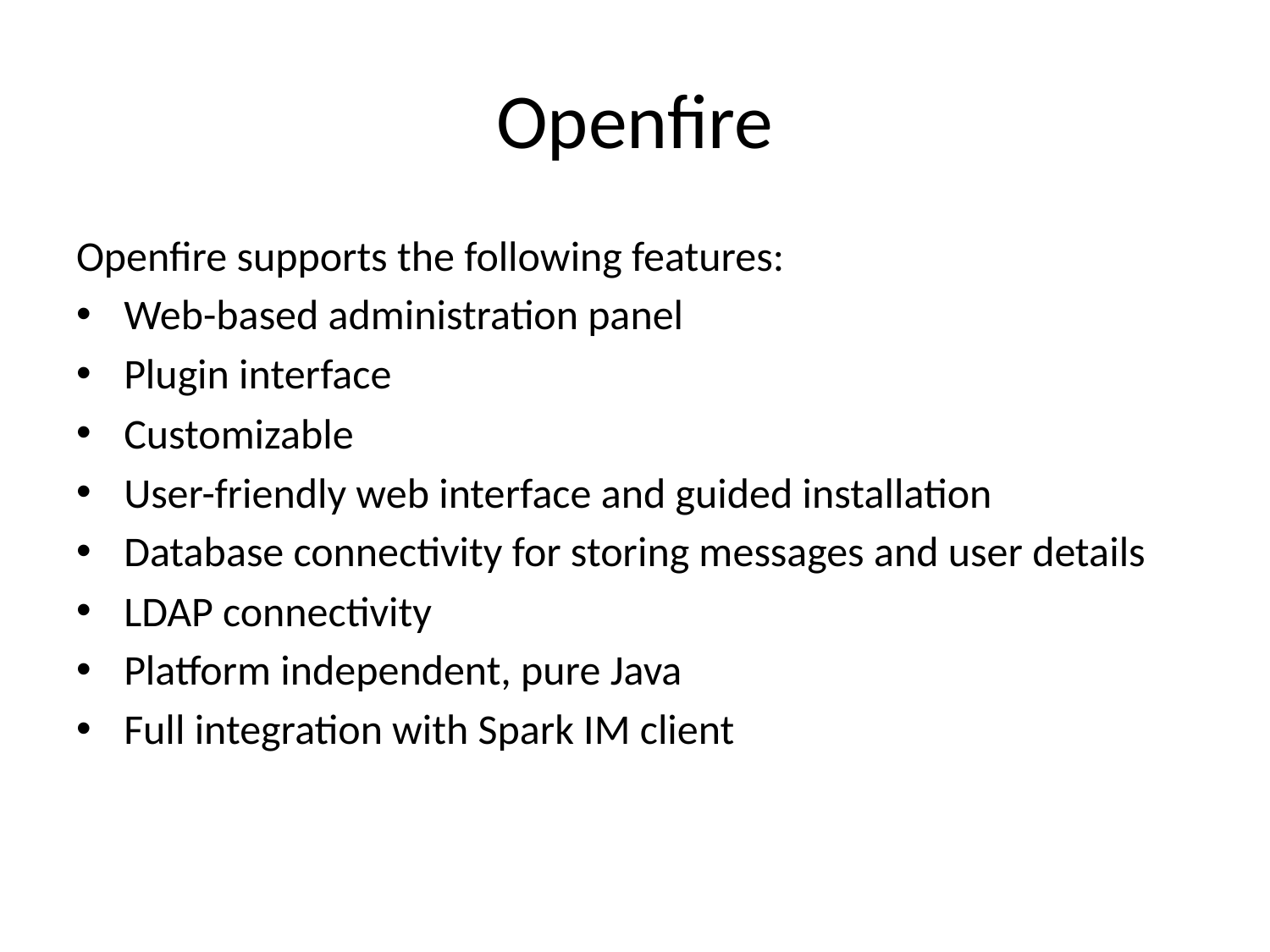

# Openfire
Openfire supports the following features:
Web-based administration panel
Plugin interface
Customizable
User-friendly web interface and guided installation
Database connectivity for storing messages and user details
LDAP connectivity
Platform independent, pure Java
Full integration with Spark IM client